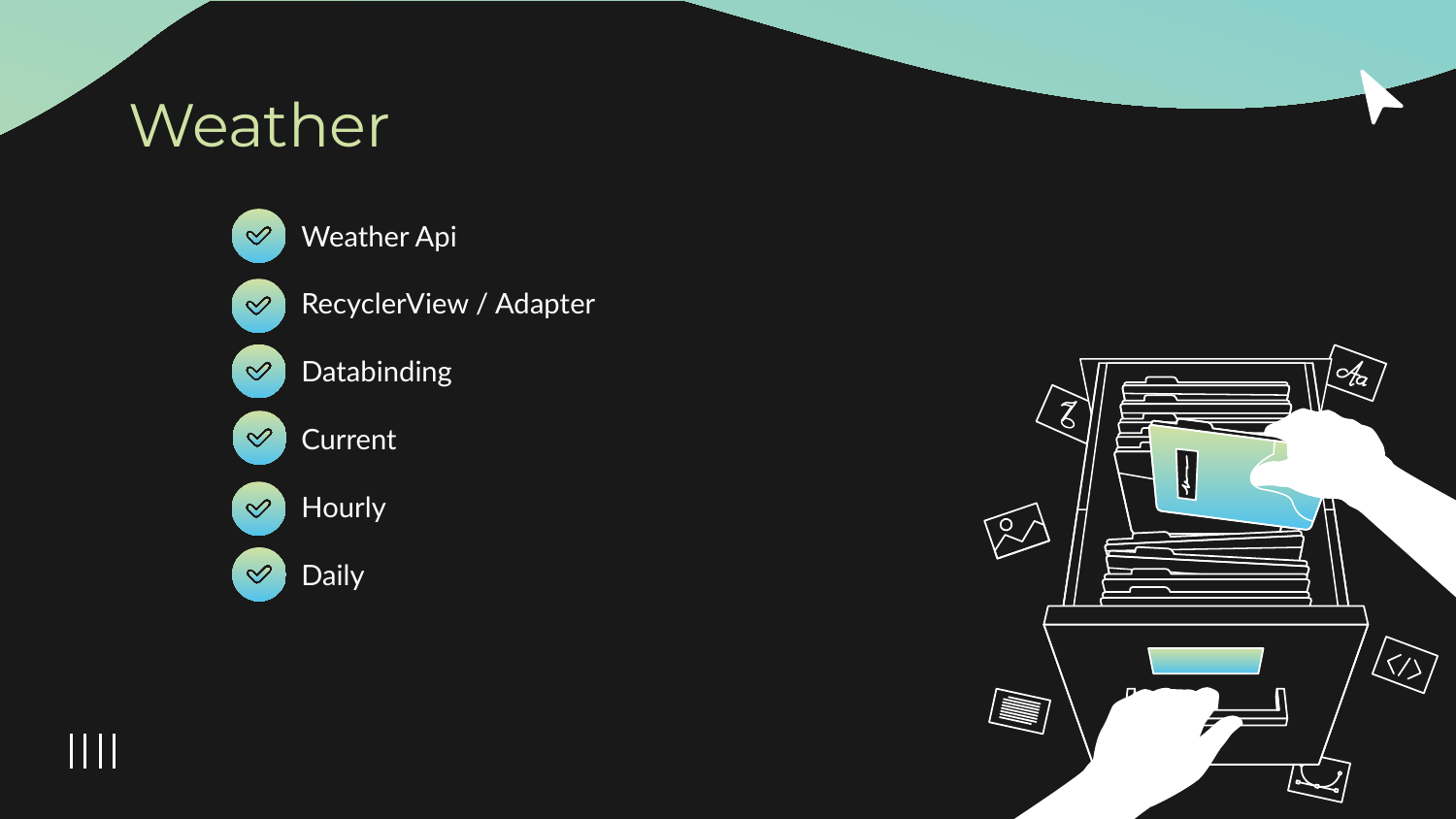

# Weather
Weather Api

RecyclerView / Adapter

Databinding

Current

Hourly

Daily